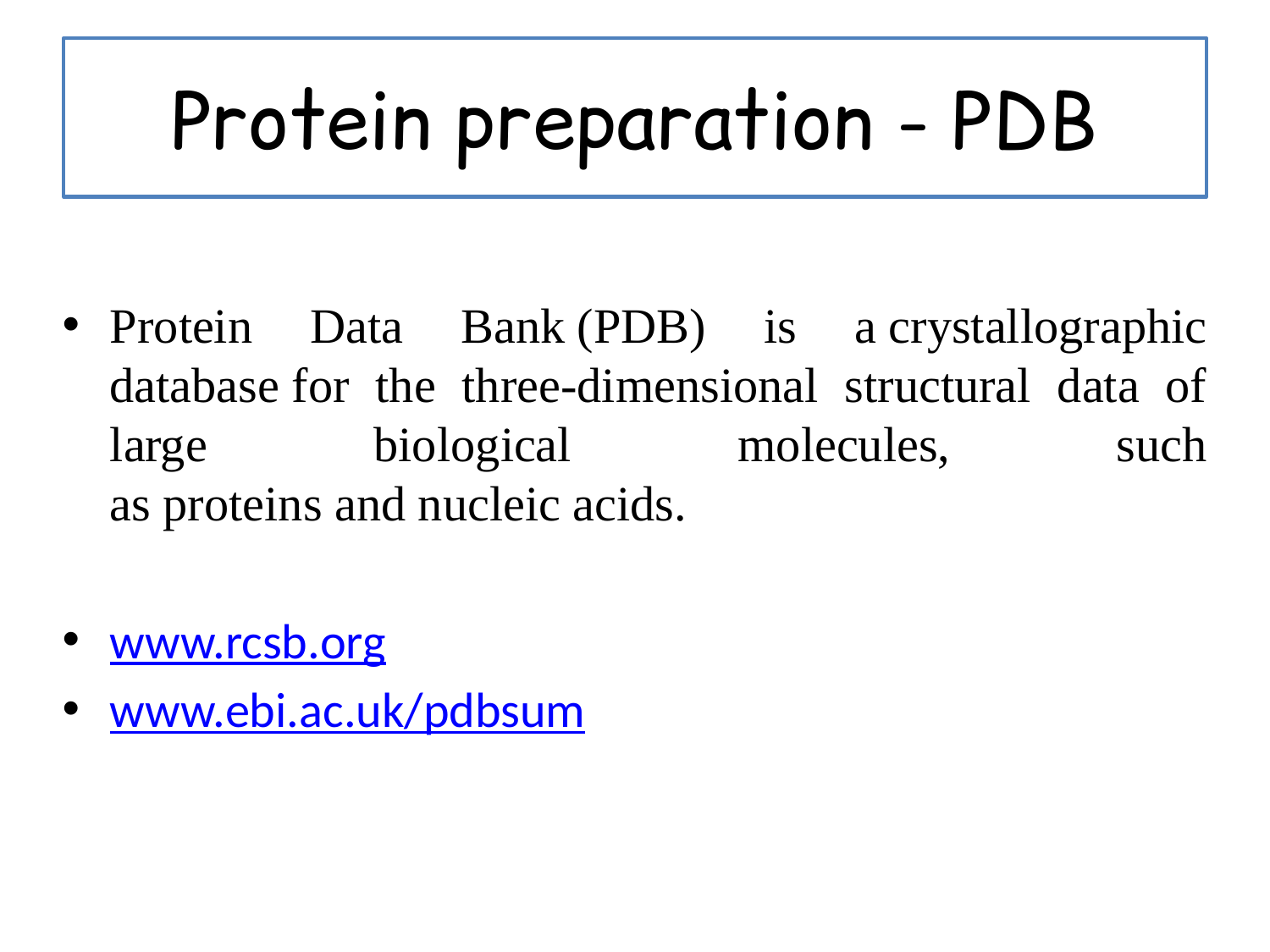

# Protein preparation - PDB
Protein Data Bank (PDB) is a crystallographic database for the three-dimensional structural data of large biological molecules, such as proteins and nucleic acids.

www.rcsb.org
www.ebi.ac.uk/pdbsum